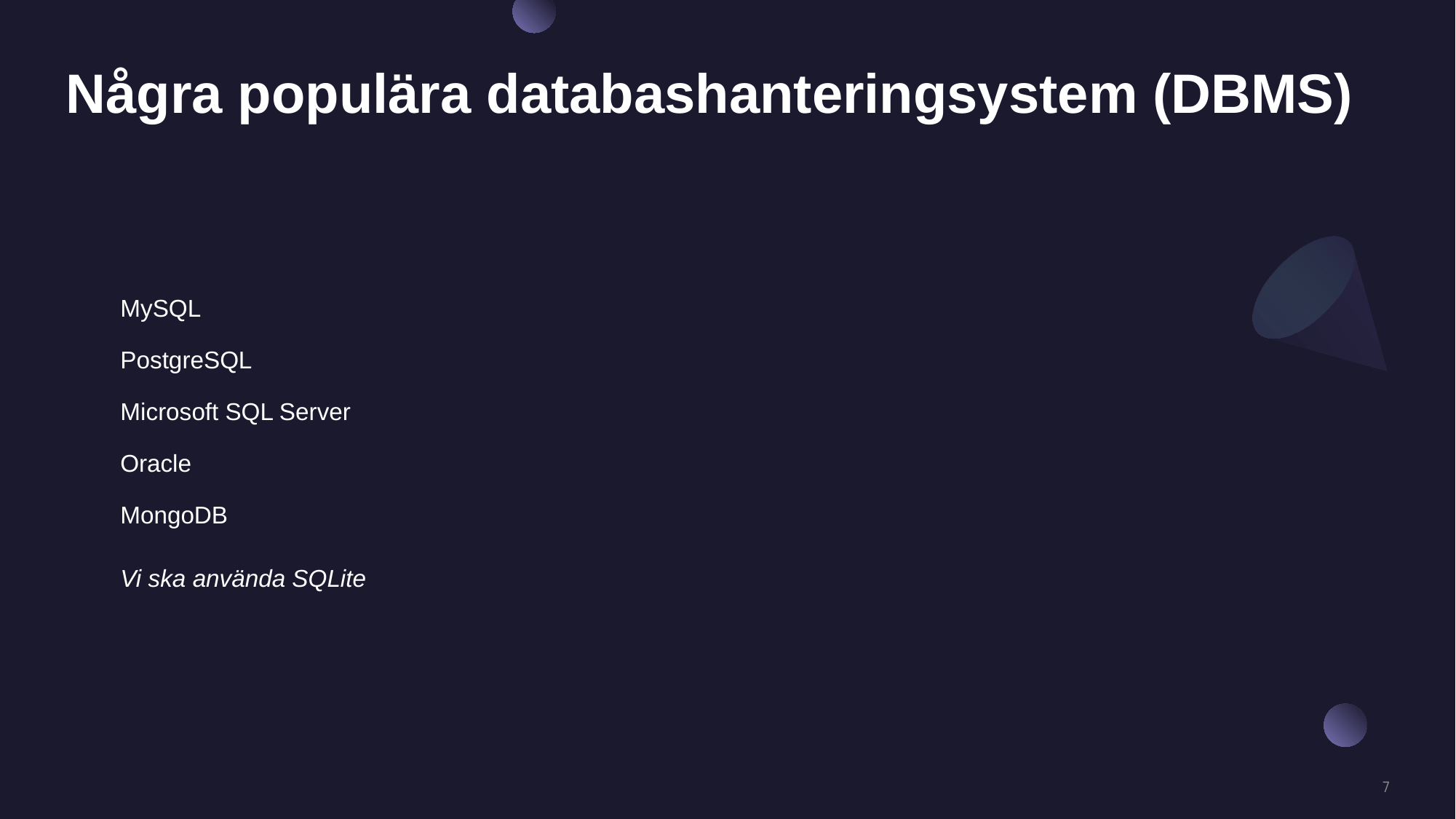

# Några populära databashanteringsystem (DBMS)

MySQL
PostgreSQL
Microsoft SQL Server
Oracle
MongoDB
Vi ska använda SQLite
7